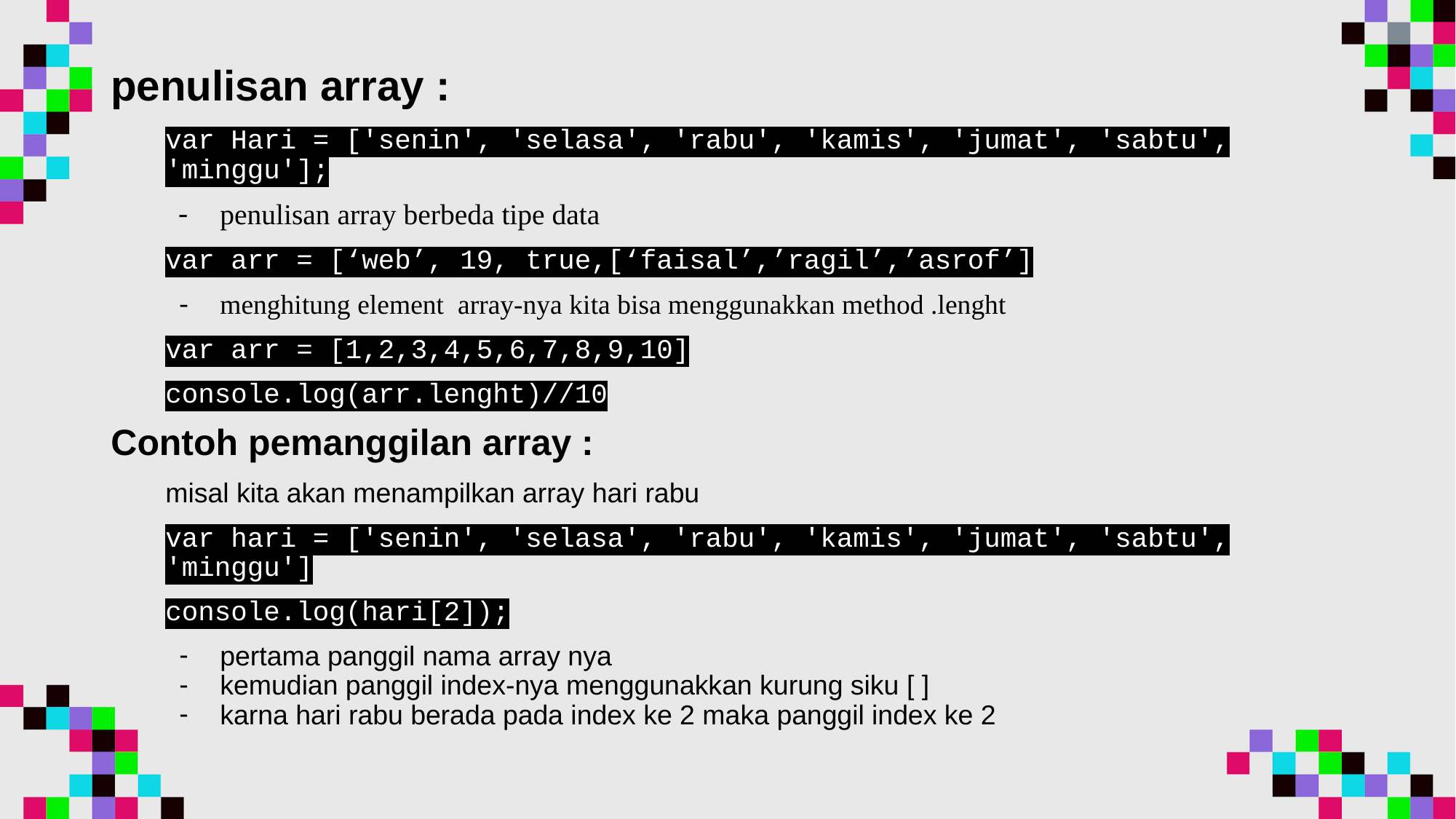

penulisan array :
var Hari = ['senin', 'selasa', 'rabu', 'kamis', 'jumat', 'sabtu', 'minggu'];
penulisan array berbeda tipe data
var arr = [‘web’, 19, true,[‘faisal’,’ragil’,’asrof’]
menghitung element  array-nya kita bisa menggunakkan method .lenght
var arr = [1,2,3,4,5,6,7,8,9,10]
console.log(arr.lenght)//10
Contoh pemanggilan array :
misal kita akan menampilkan array hari rabu
var hari = ['senin', 'selasa', 'rabu', 'kamis', 'jumat', 'sabtu', 'minggu']
console.log(hari[2]);
pertama panggil nama array nya
kemudian panggil index-nya menggunakkan kurung siku [ ]
karna hari rabu berada pada index ke 2 maka panggil index ke 2